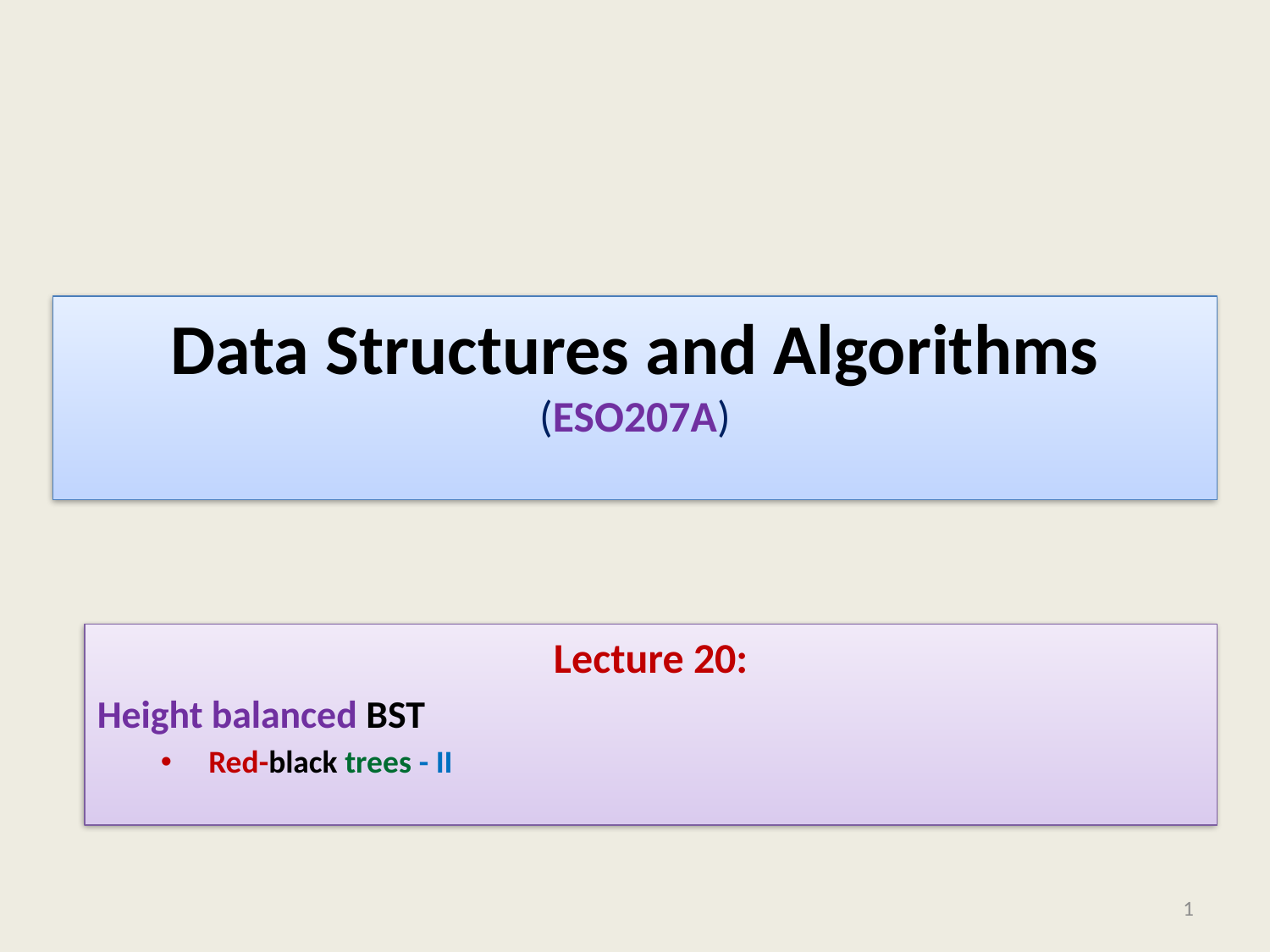

# Data Structures and Algorithms (ESO207A)
Lecture 20:
Height balanced BST
Red-black trees - II
1